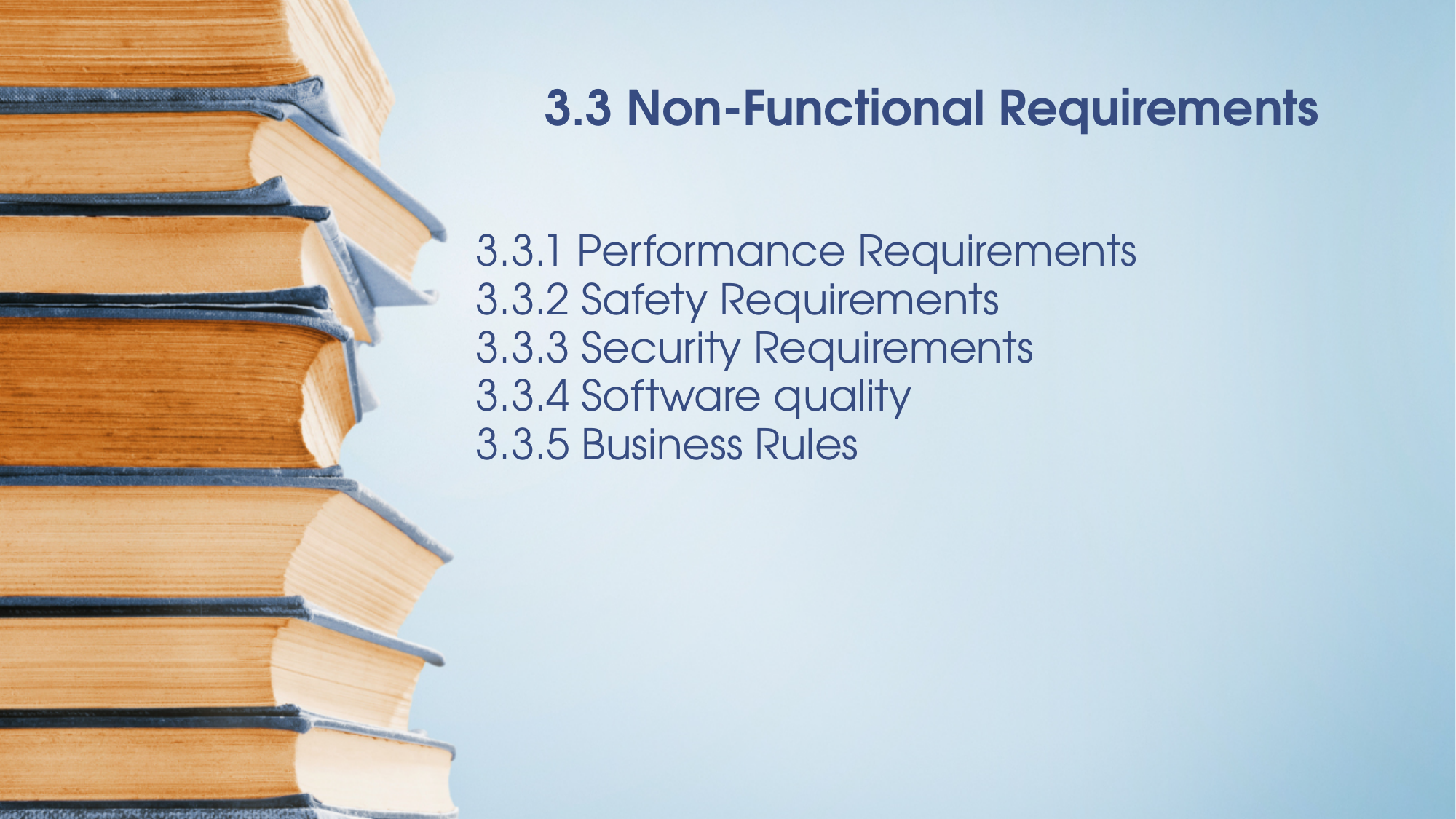

# 3.3 Non-Functional Requirements
3.3.1 Performance Requirements
3.3.2 Safety Requirements
3.3.3 Security Requirements
3.3.4 Software quality
3.3.5 Business Rules